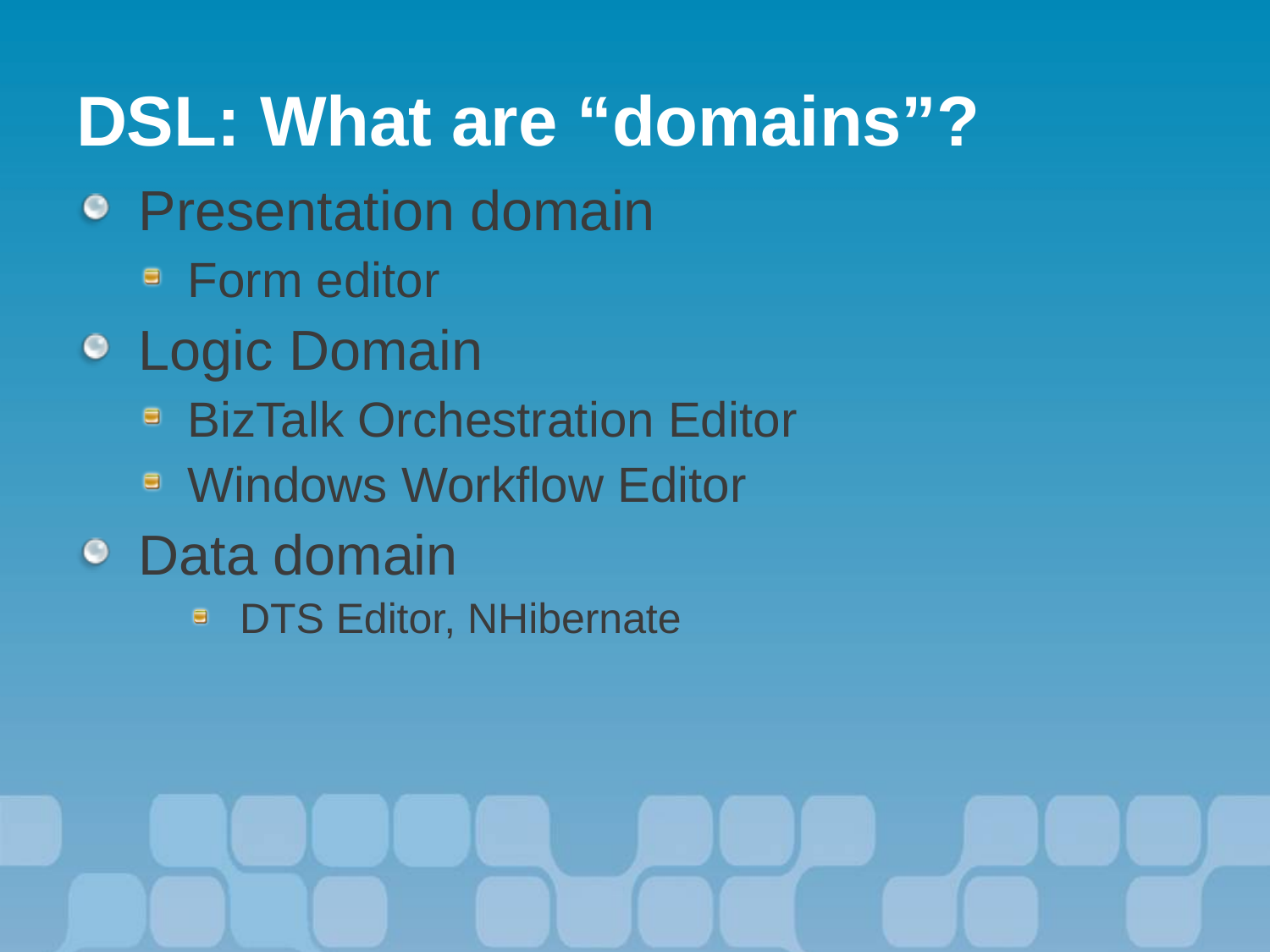

# DSL: What are “domains”?
Presentation domain
Form editor
Logic Domain
BizTalk Orchestration Editor
Windows Workflow Editor
Data domain
DTS Editor, NHibernate